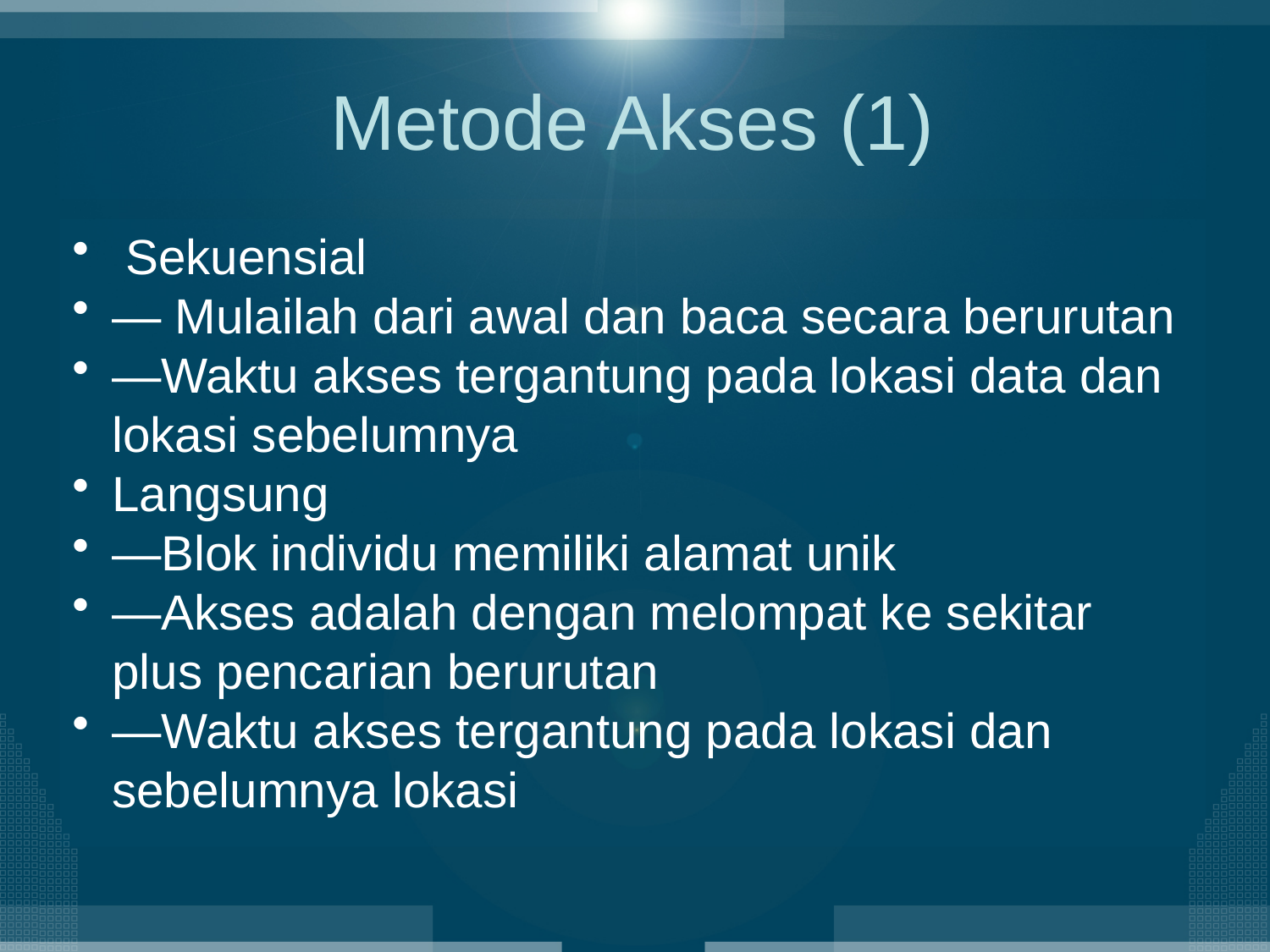

# Metode Akses (1)
 Sekuensial
— Mulailah dari awal dan baca secara berurutan
—Waktu akses tergantung pada lokasi data dan lokasi sebelumnya
Langsung
—Blok individu memiliki alamat unik
—Akses adalah dengan melompat ke sekitar plus pencarian berurutan
—Waktu akses tergantung pada lokasi dan sebelumnya lokasi